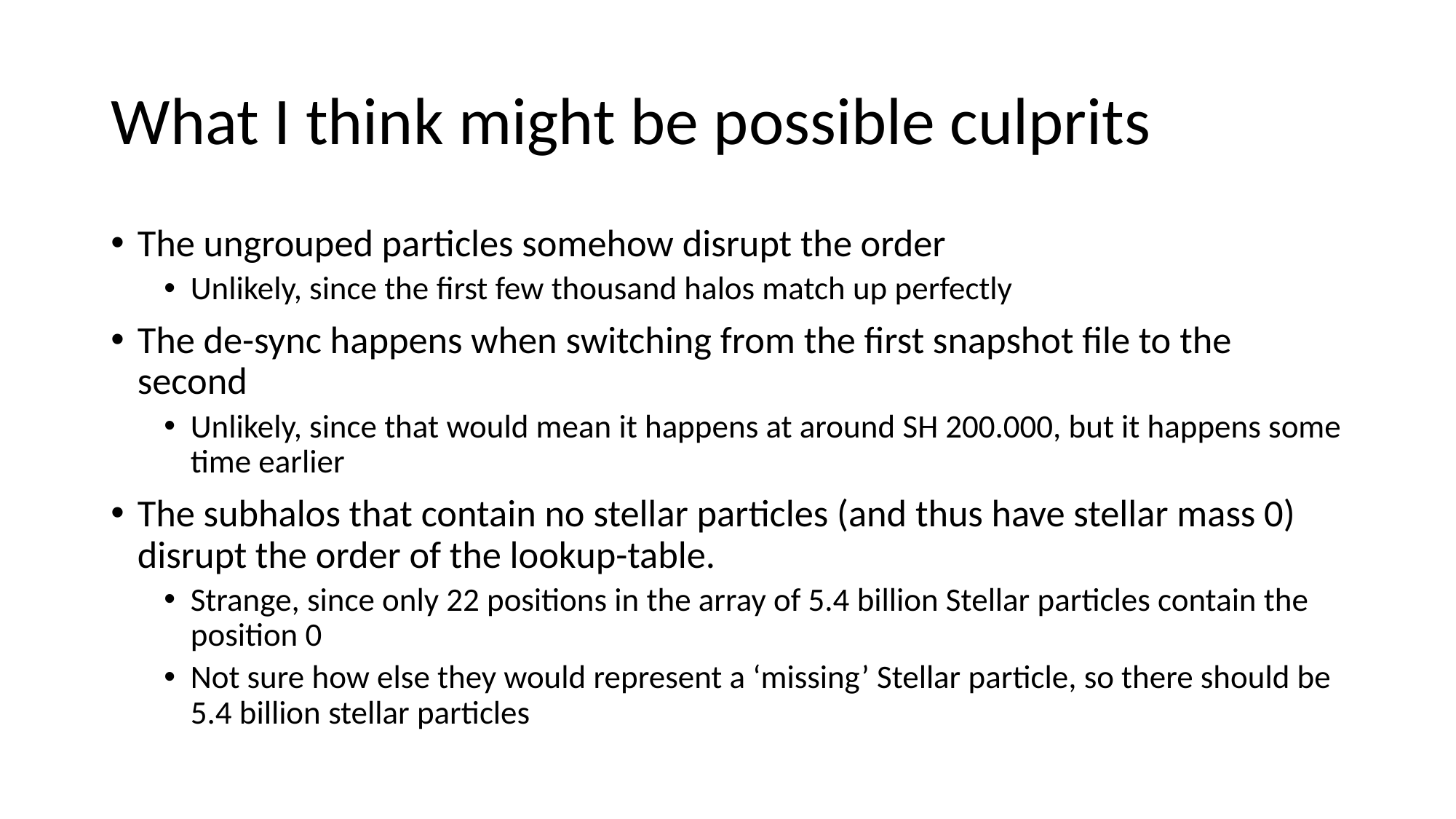

# What I think might be possible culprits
The ungrouped particles somehow disrupt the order
Unlikely, since the first few thousand halos match up perfectly
The de-sync happens when switching from the first snapshot file to the second
Unlikely, since that would mean it happens at around SH 200.000, but it happens some time earlier
The subhalos that contain no stellar particles (and thus have stellar mass 0) disrupt the order of the lookup-table.
Strange, since only 22 positions in the array of 5.4 billion Stellar particles contain the position 0
Not sure how else they would represent a ‘missing’ Stellar particle, so there should be 5.4 billion stellar particles